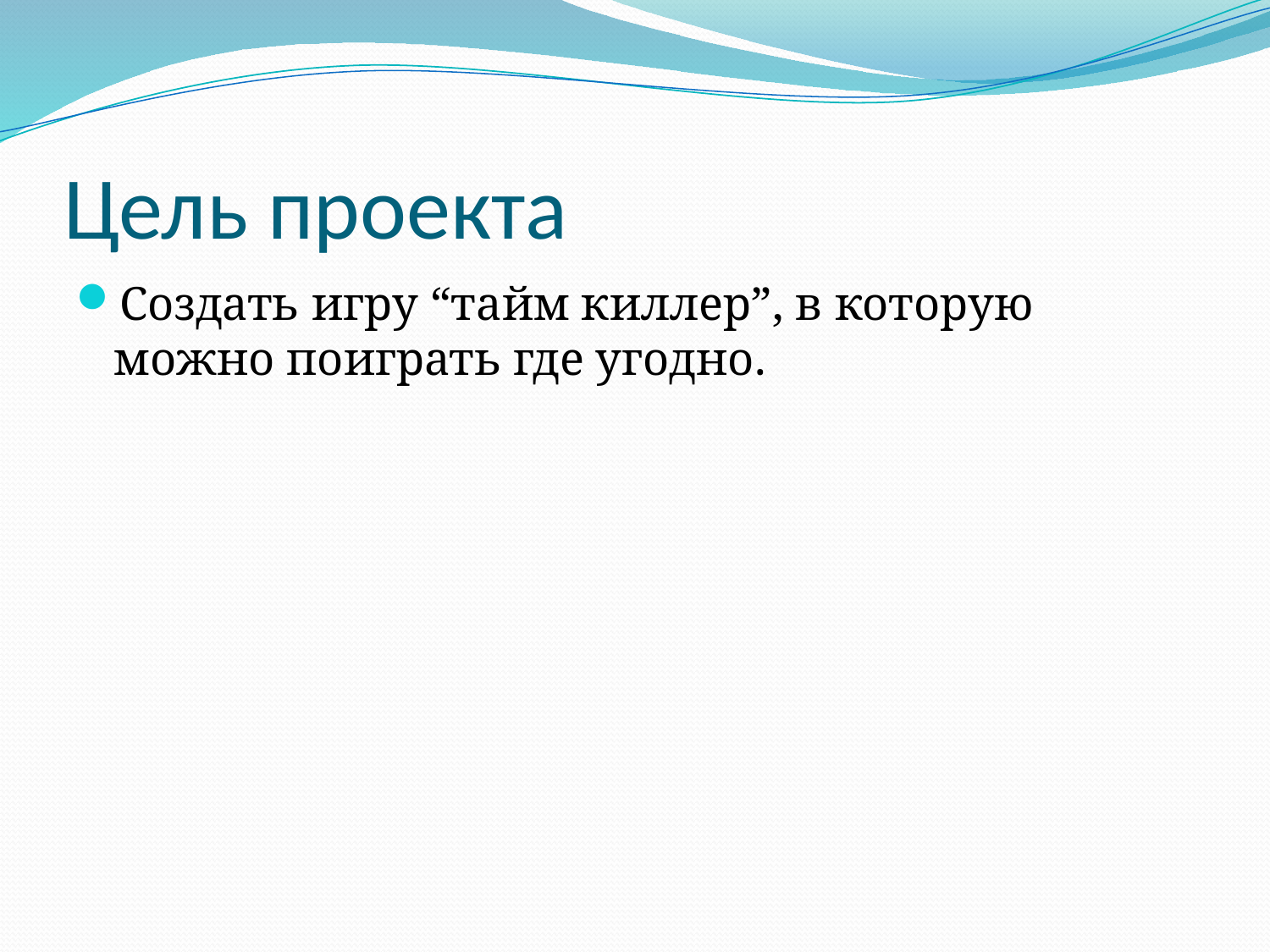

# Цель проекта
Создать игру “тайм киллер”, в которую можно поиграть где угодно.